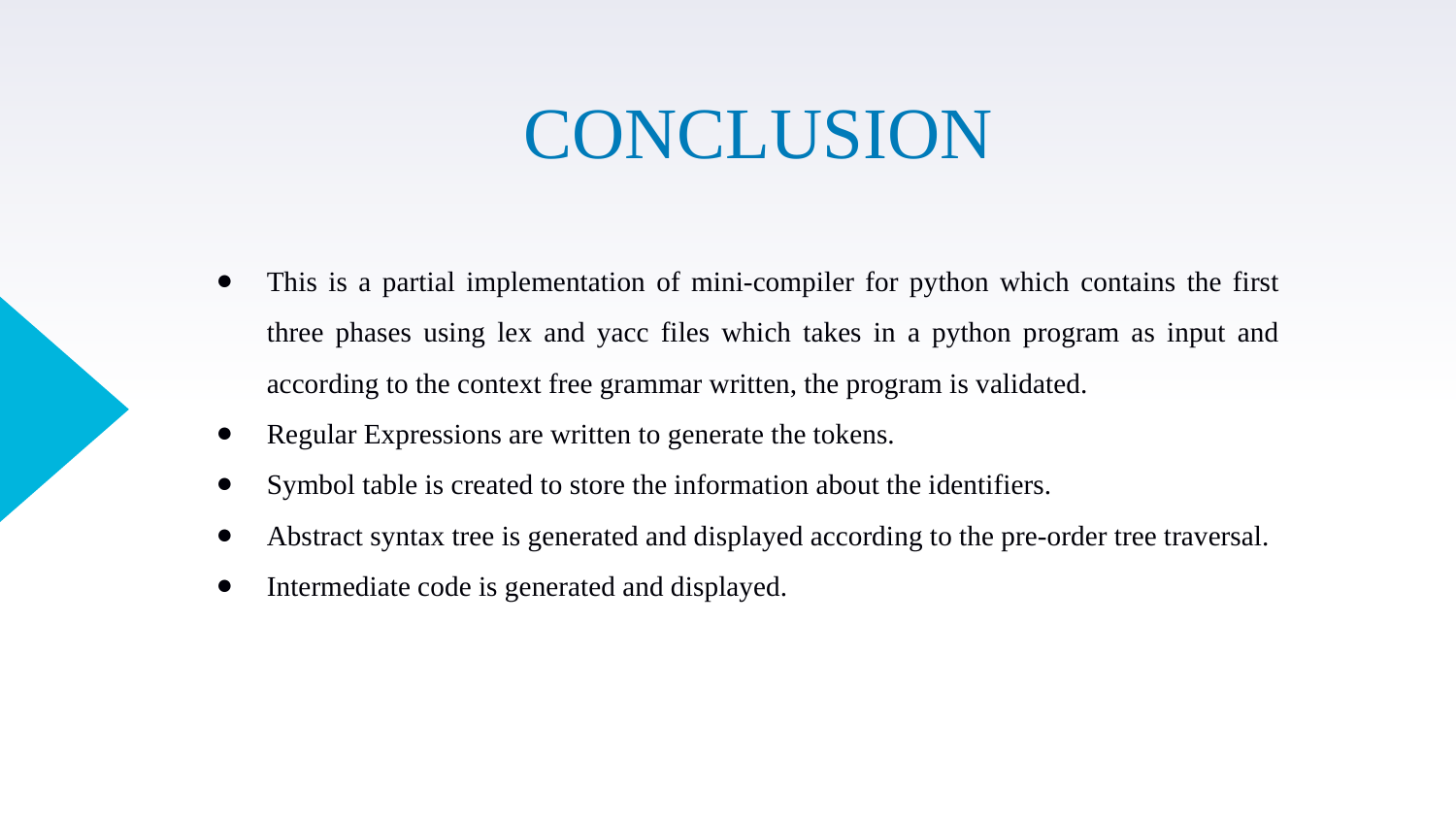

# CONCLUSION

This is a partial implementation of mini-compiler for python which contains the first three phases using lex and yacc files which takes in a python program as input and according to the context free grammar written, the program is validated.
Regular Expressions are written to generate the tokens.
Symbol table is created to store the information about the identifiers.
Abstract syntax tree is generated and displayed according to the pre-order tree traversal.
Intermediate code is generated and displayed.